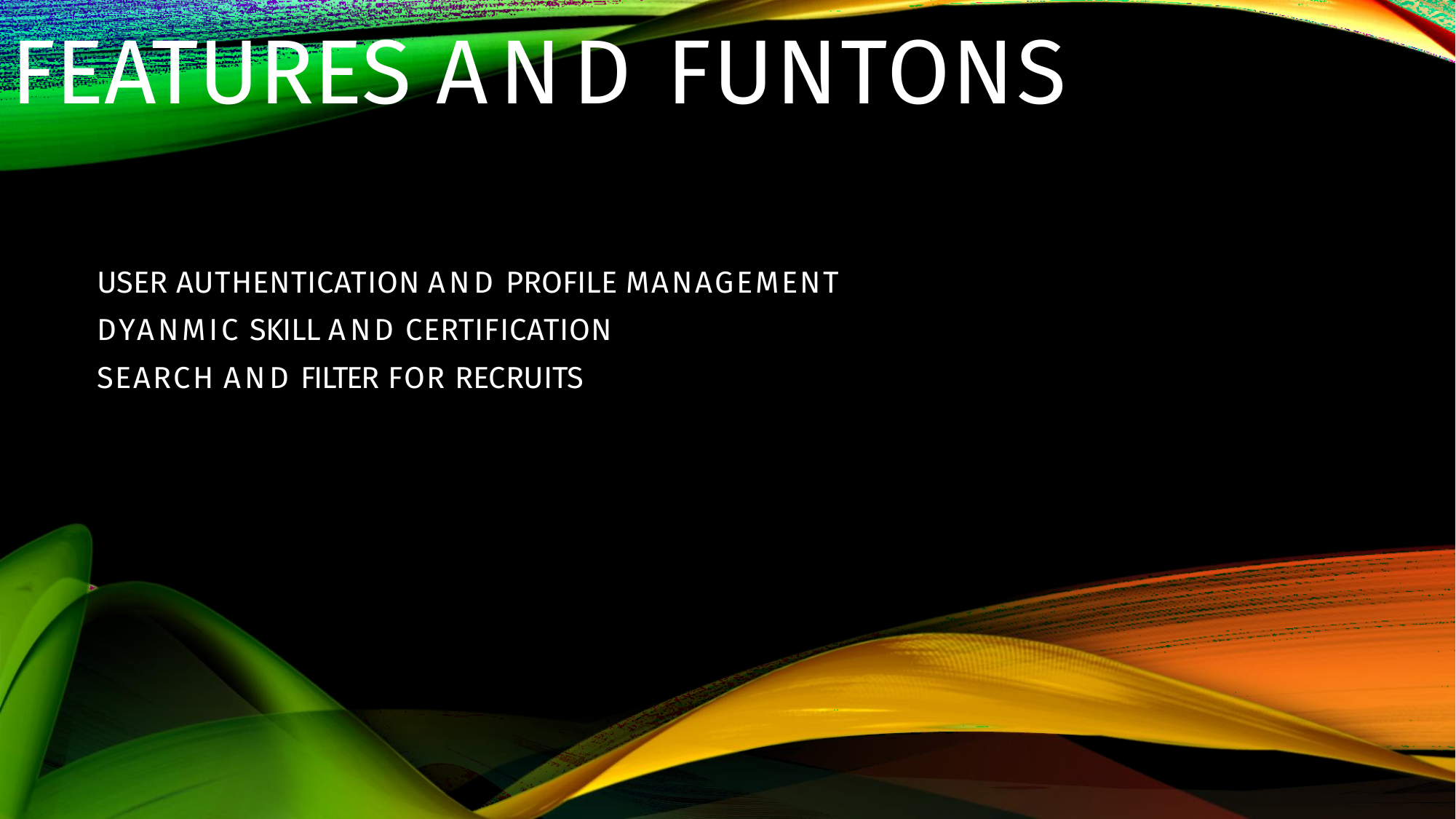

# FEATURES AND FUNTONS
USER AUTHENTICATION AND PROFILE MANAGEMENT
DYANMIC SKILL AND CERTIFICATION
SEARCH AND FILTER FOR RECRUITS